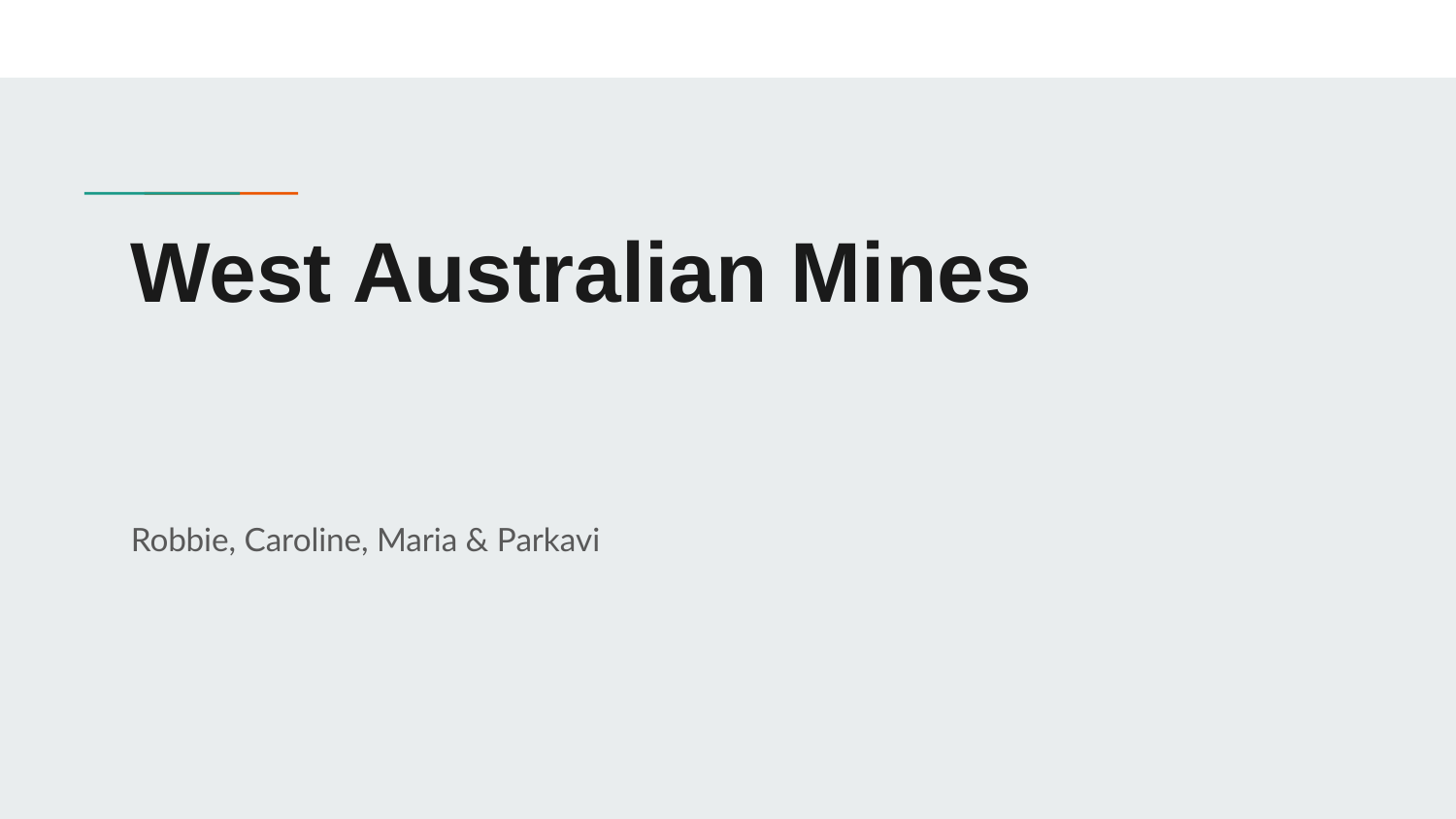

# West Australian Mines
Robbie, Caroline, Maria & Parkavi